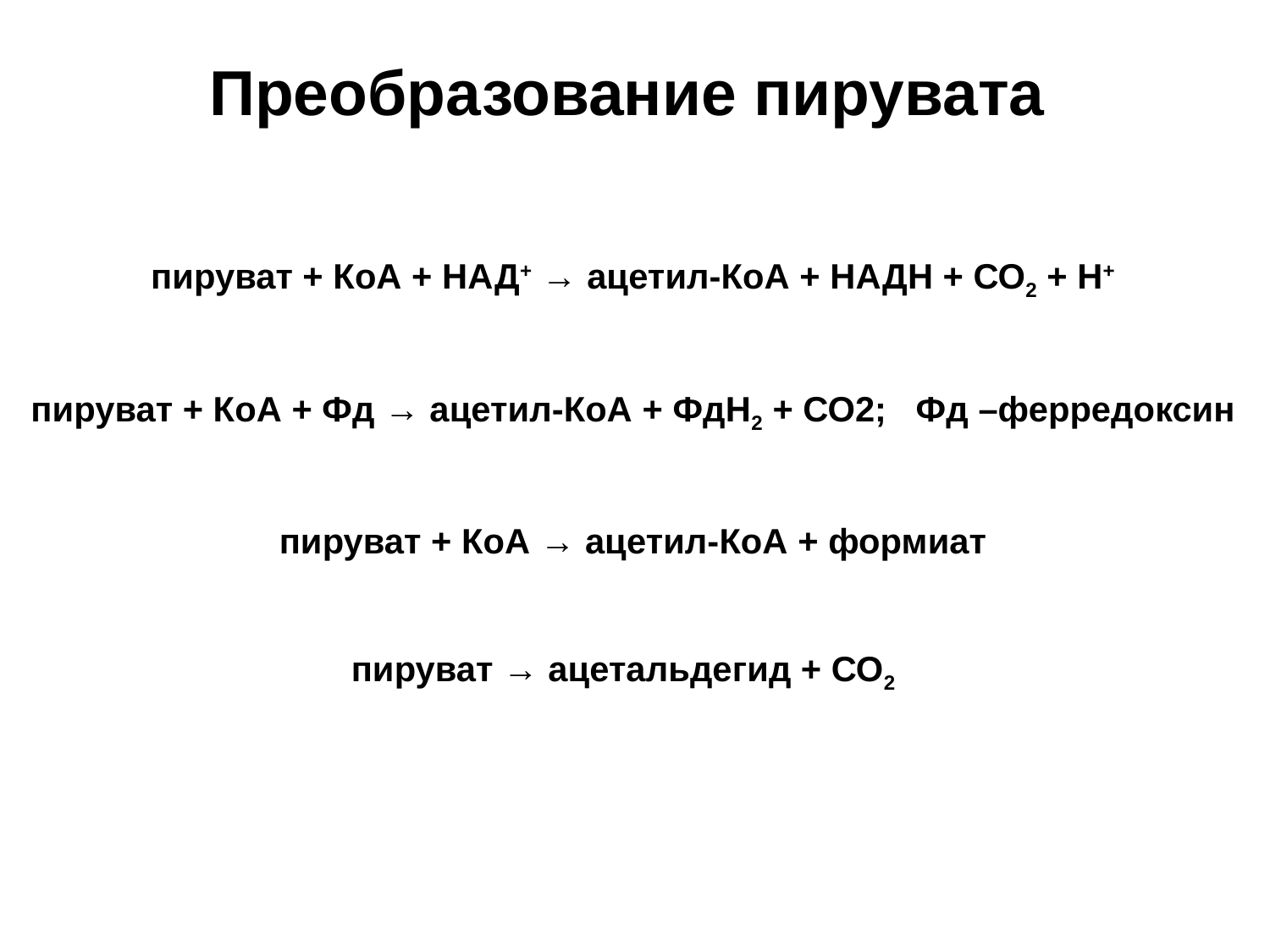

Преобразование пирувата
пируват + КоА + НАД+ → ацетил-КоА + НАДН + СО2 + Н+

пируват + КоА + Фд → ацетил-КоА + ФдН2 + СО2;   Фд –ферредоксин

пируват + КоА → ацетил-КоА + формиат

пируват → ацетальдегид + СО2